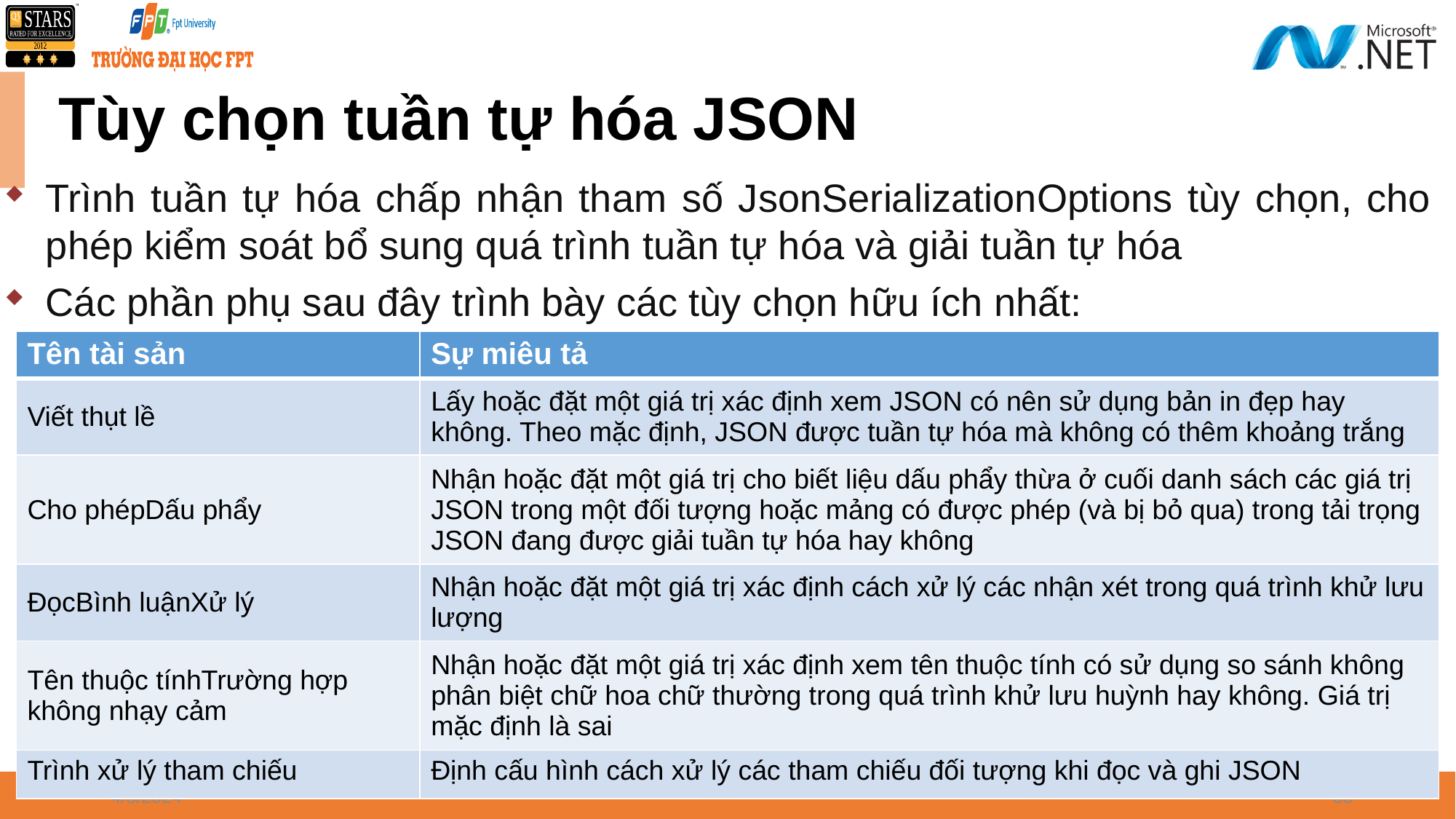

# Tùy chọn tuần tự hóa JSON
Trình tuần tự hóa chấp nhận tham số JsonSerializationOptions tùy chọn, cho phép kiểm soát bổ sung quá trình tuần tự hóa và giải tuần tự hóa
Các phần phụ sau đây trình bày các tùy chọn hữu ích nhất:
| Tên tài sản | Sự miêu tả |
| --- | --- |
| Viết thụt lề | Lấy hoặc đặt một giá trị xác định xem JSON có nên sử dụng bản in đẹp hay không. Theo mặc định, JSON được tuần tự hóa mà không có thêm khoảng trắng |
| Cho phépDấu phẩy | Nhận hoặc đặt một giá trị cho biết liệu dấu phẩy thừa ở cuối danh sách các giá trị JSON trong một đối tượng hoặc mảng có được phép (và bị bỏ qua) trong tải trọng JSON đang được giải tuần tự hóa hay không |
| ĐọcBình luậnXử lý | Nhận hoặc đặt một giá trị xác định cách xử lý các nhận xét trong quá trình khử lưu lượng |
| Tên thuộc tínhTrường hợp không nhạy cảm | Nhận hoặc đặt một giá trị xác định xem tên thuộc tính có sử dụng so sánh không phân biệt chữ hoa chữ thường trong quá trình khử lưu huỳnh hay không. Giá trị mặc định là sai |
| Trình xử lý tham chiếu | Định cấu hình cách xử lý các tham chiếu đối tượng khi đọc và ghi JSON |
4/8/2024
35